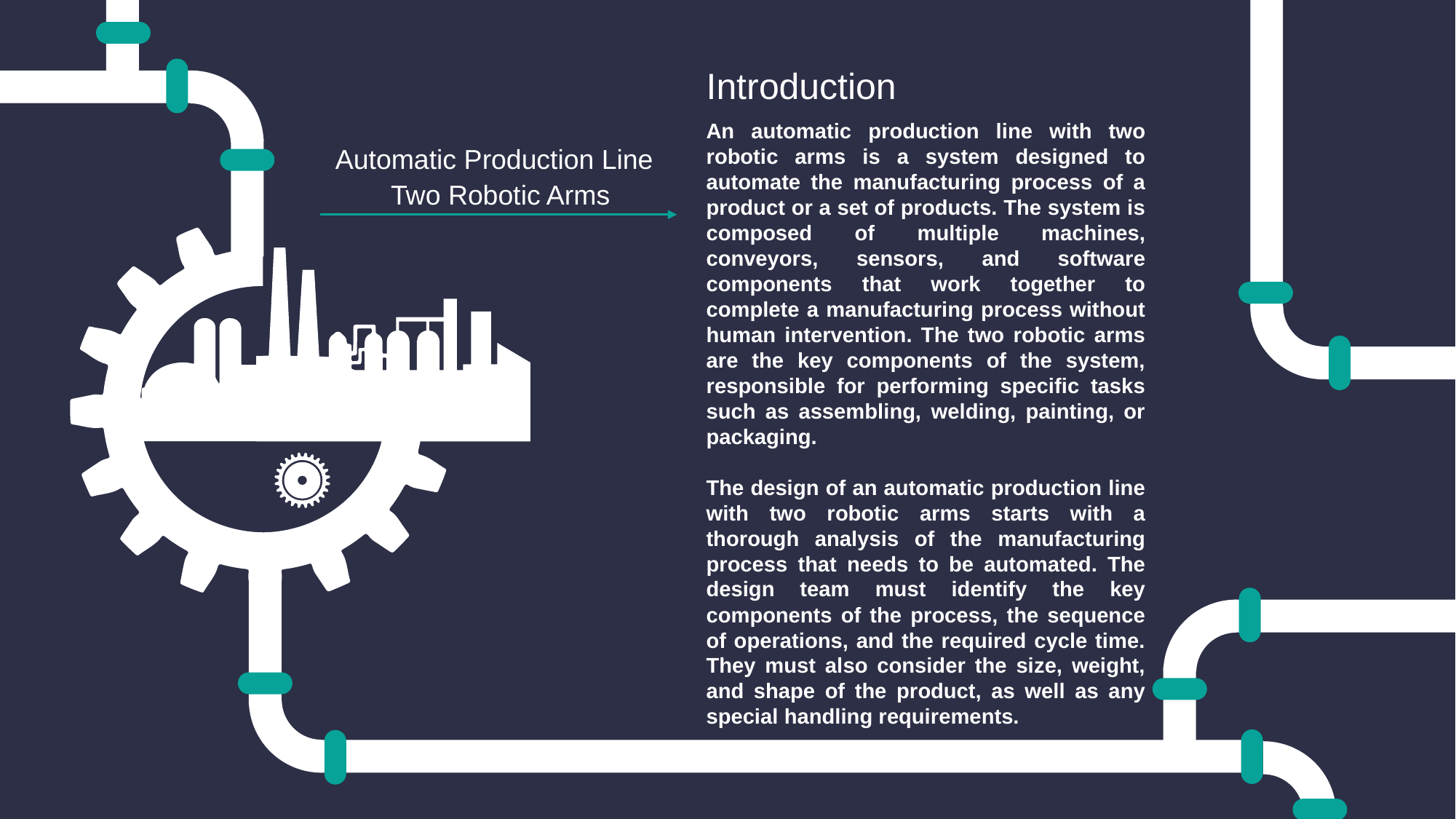

Introduction
An automatic production line with two robotic arms is a system designed to automate the manufacturing process of a product or a set of products. The system is composed of multiple machines, conveyors, sensors, and software components that work together to complete a manufacturing process without human intervention. The two robotic arms are the key components of the system, responsible for performing specific tasks such as assembling, welding, painting, or packaging.

The design of an automatic production line with two robotic arms starts with a thorough analysis of the manufacturing process that needs to be automated. The design team must identify the key components of the process, the sequence of operations, and the required cycle time. They must also consider the size, weight, and shape of the product, as well as any special handling requirements.

Automatic Production Line
Two Robotic Arms